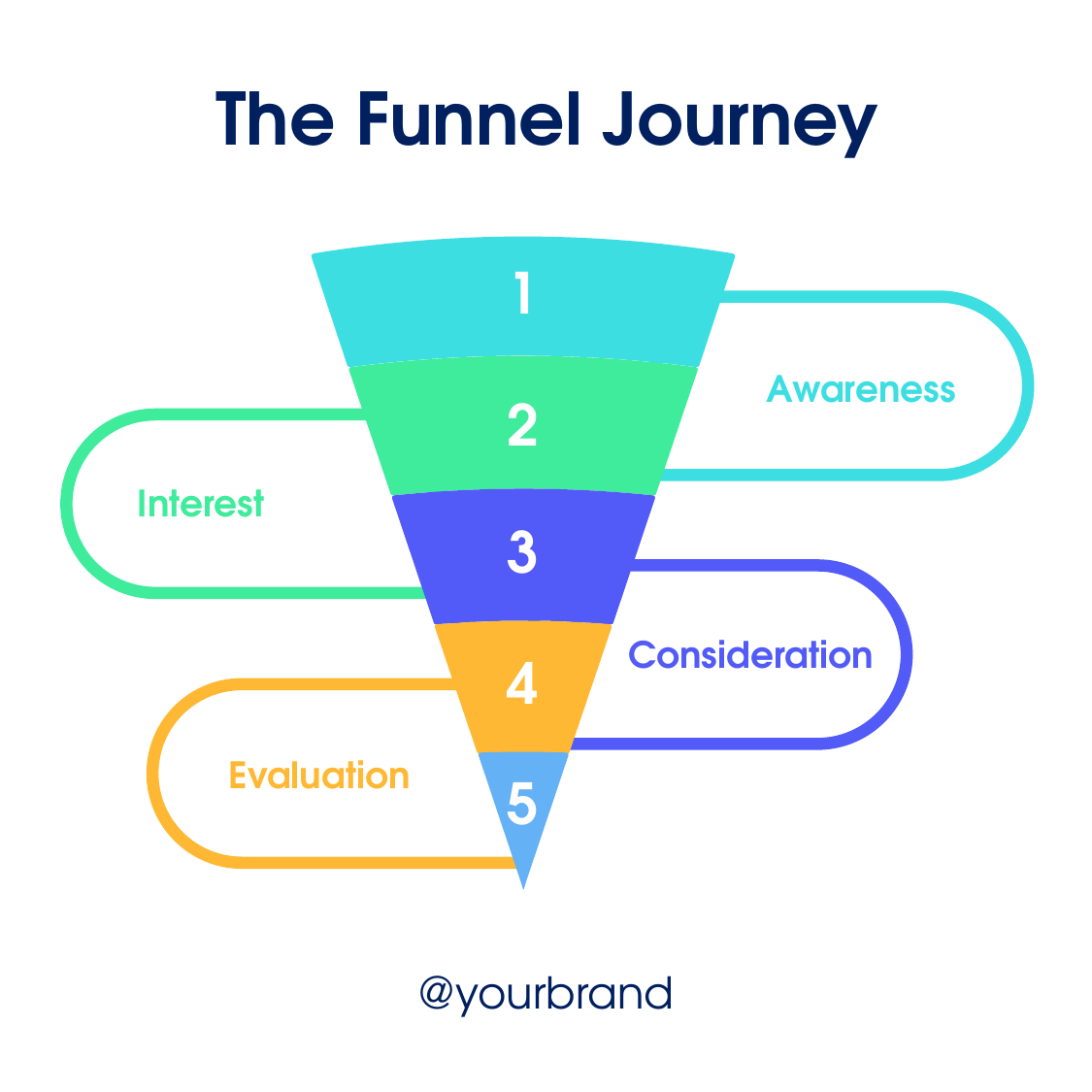

The Funnel Journey

1

Awareness
2

Interest

3

Consideration
4

Evaluation

5
@yourbrand